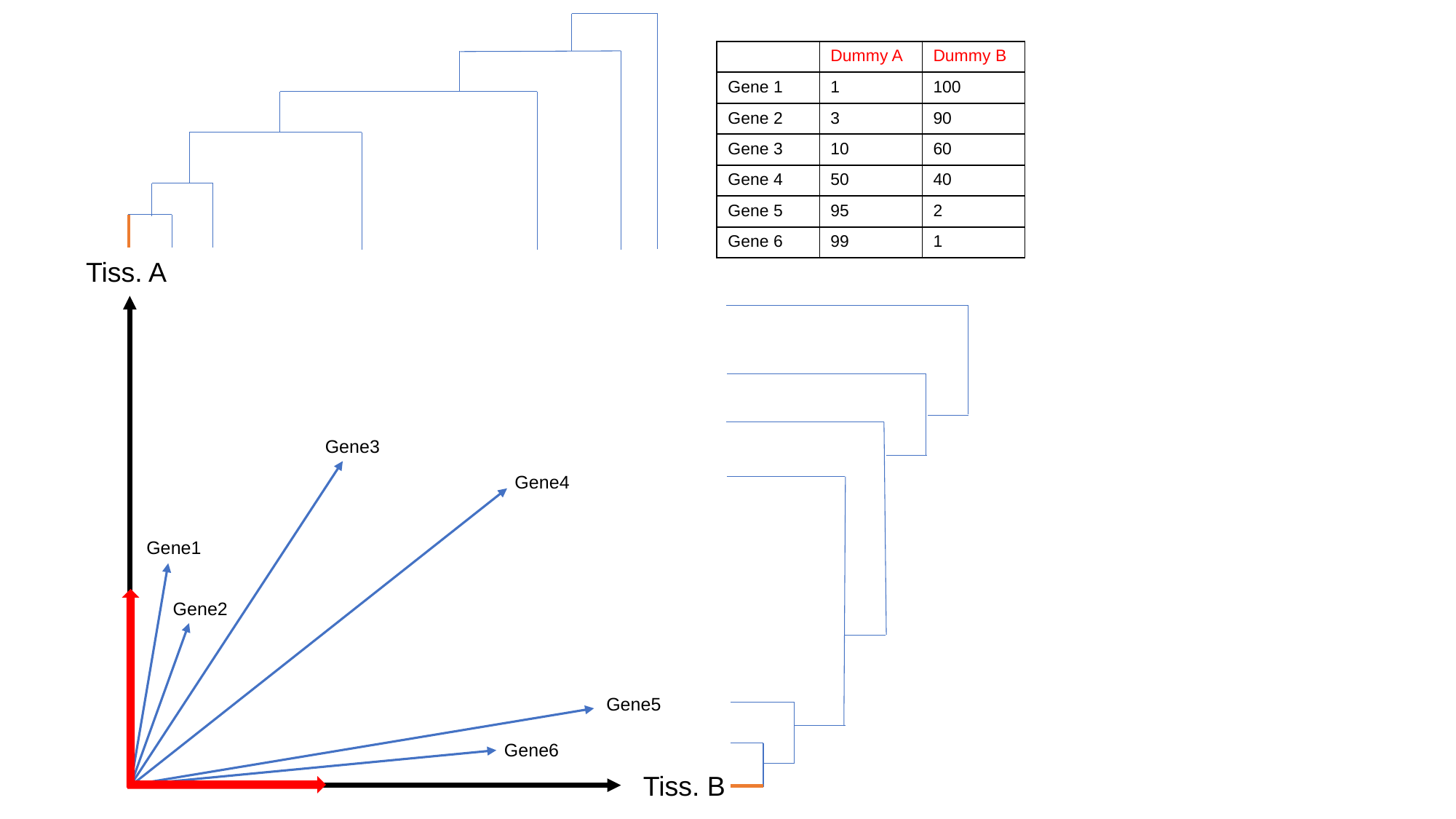

|  | Dummy A | Dummy B |
| --- | --- | --- |
| Gene 1 | 1 | 100 |
| Gene 2 | 3 | 90 |
| Gene 3 | 10 | 60 |
| Gene 4 | 50 | 40 |
| Gene 5 | 95 | 2 |
| Gene 6 | 99 | 1 |
Tiss. A
Gene3
Gene4
Gene1
Gene2

Gene5
Gene6
Tiss. B